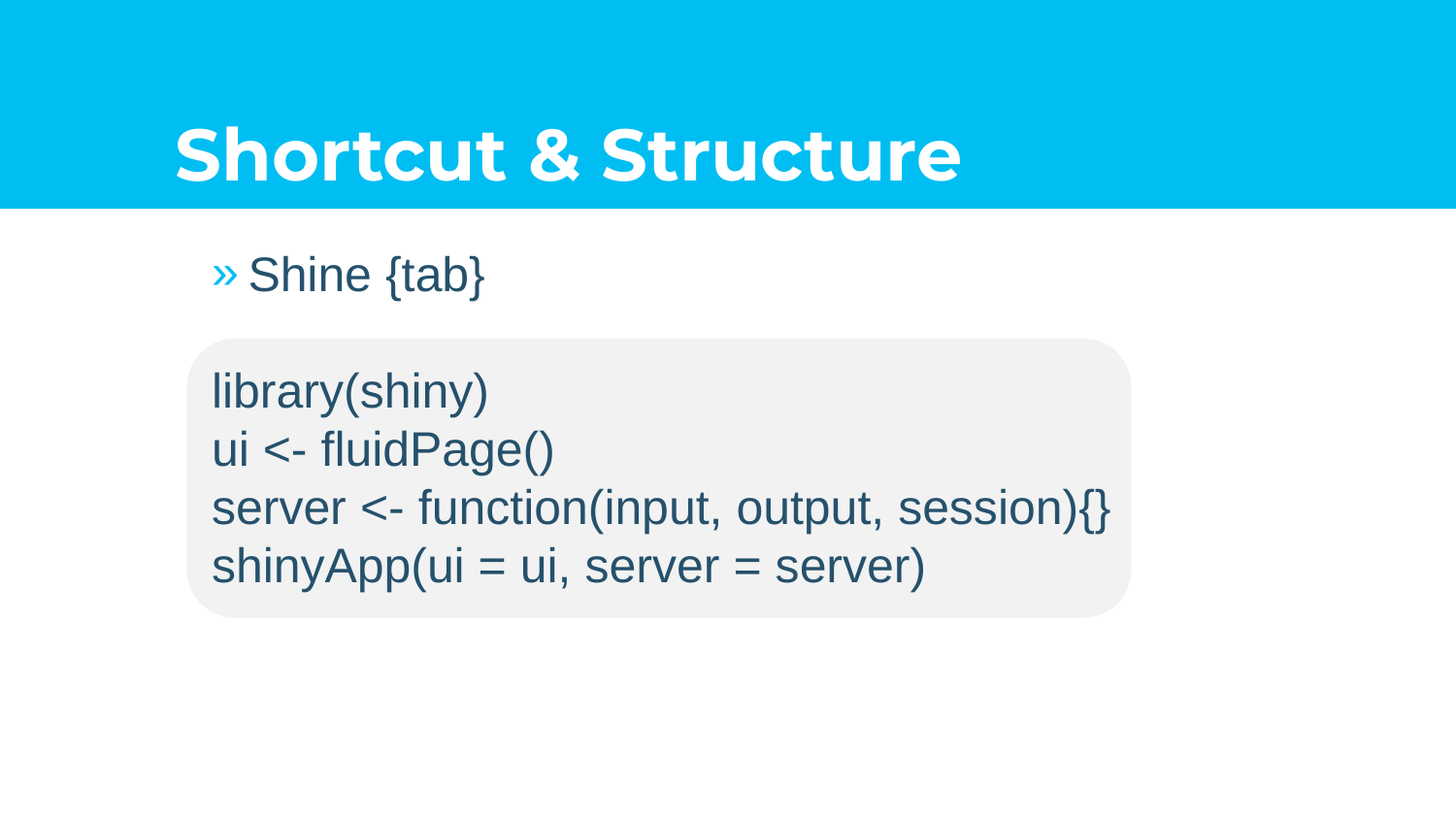

# Shortcut & Structure
Shine {tab}

library(shiny)
ui <- fluidPage()
server <- function(input, output, session){}
shinyApp(ui = ui, server = server)